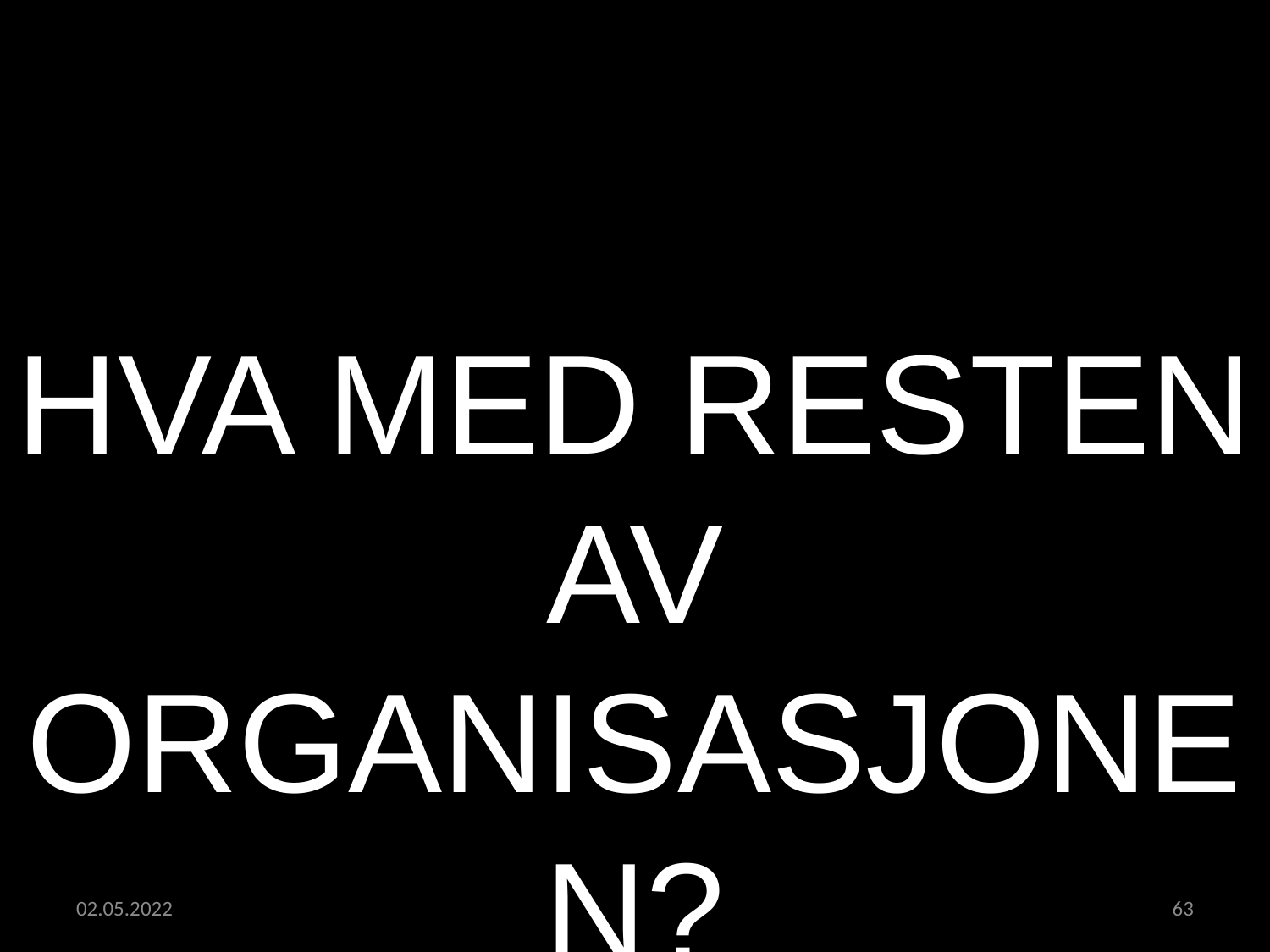

HVA MED RESTEN AV ORGANISASJONEN?
02.05.2022
63